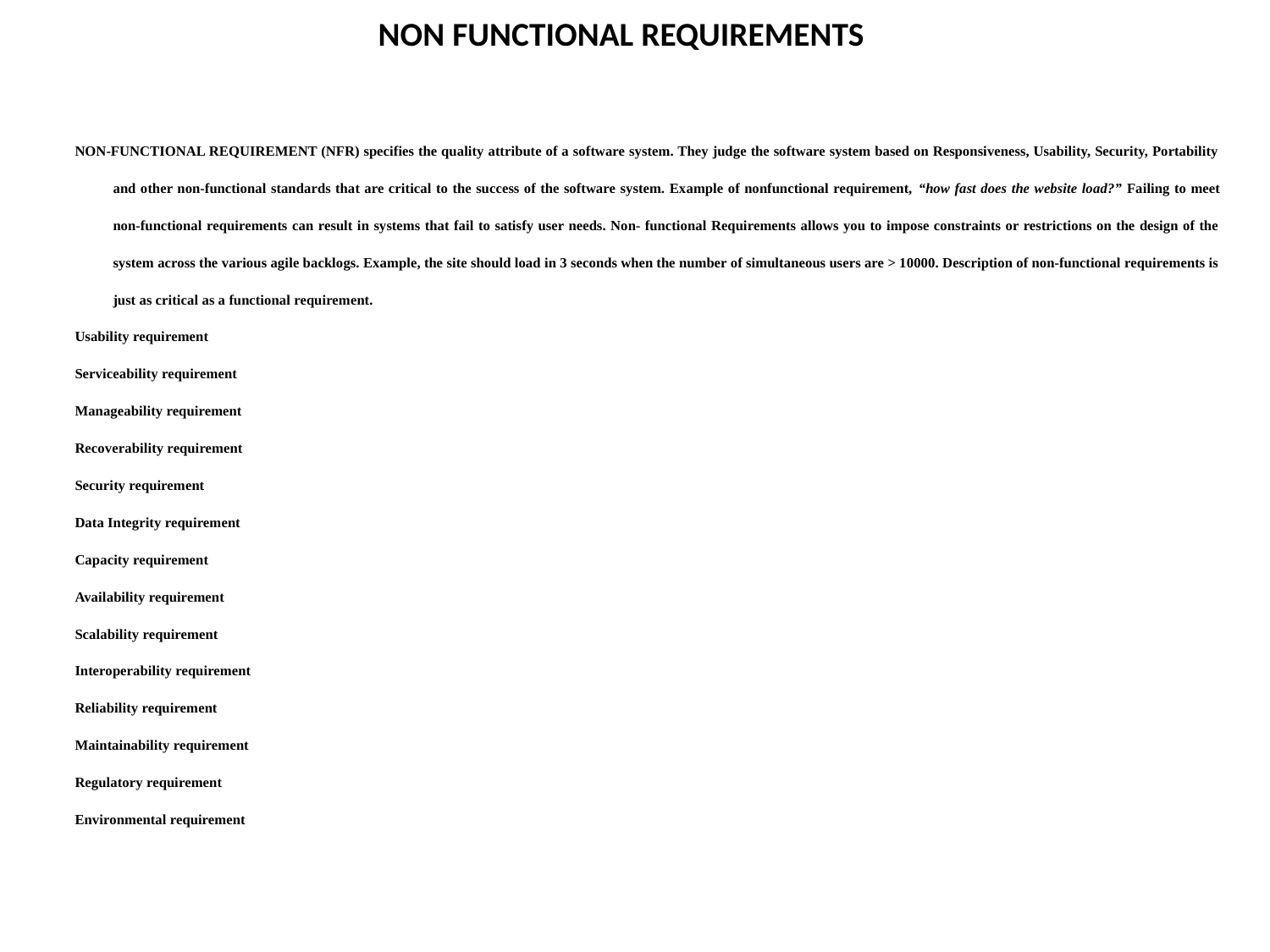

# NON FUNCTIONAL REQUIREMENTS
NON-FUNCTIONAL REQUIREMENT (NFR) specifies the quality attribute of a software system. They judge the software system based on Responsiveness, Usability, Security, Portability and other non-functional standards that are critical to the success of the software system. Example of nonfunctional requirement, “how fast does the website load?” Failing to meet non-functional requirements can result in systems that fail to satisfy user needs. Non- functional Requirements allows you to impose constraints or restrictions on the design of the system across the various agile backlogs. Example, the site should load in 3 seconds when the number of simultaneous users are > 10000. Description of non-functional requirements is just as critical as a functional requirement.
Usability requirement
Serviceability requirement
Manageability requirement
Recoverability requirement
Security requirement
Data Integrity requirement
Capacity requirement
Availability requirement
Scalability requirement
Interoperability requirement
Reliability requirement
Maintainability requirement
Regulatory requirement
Environmental requirement